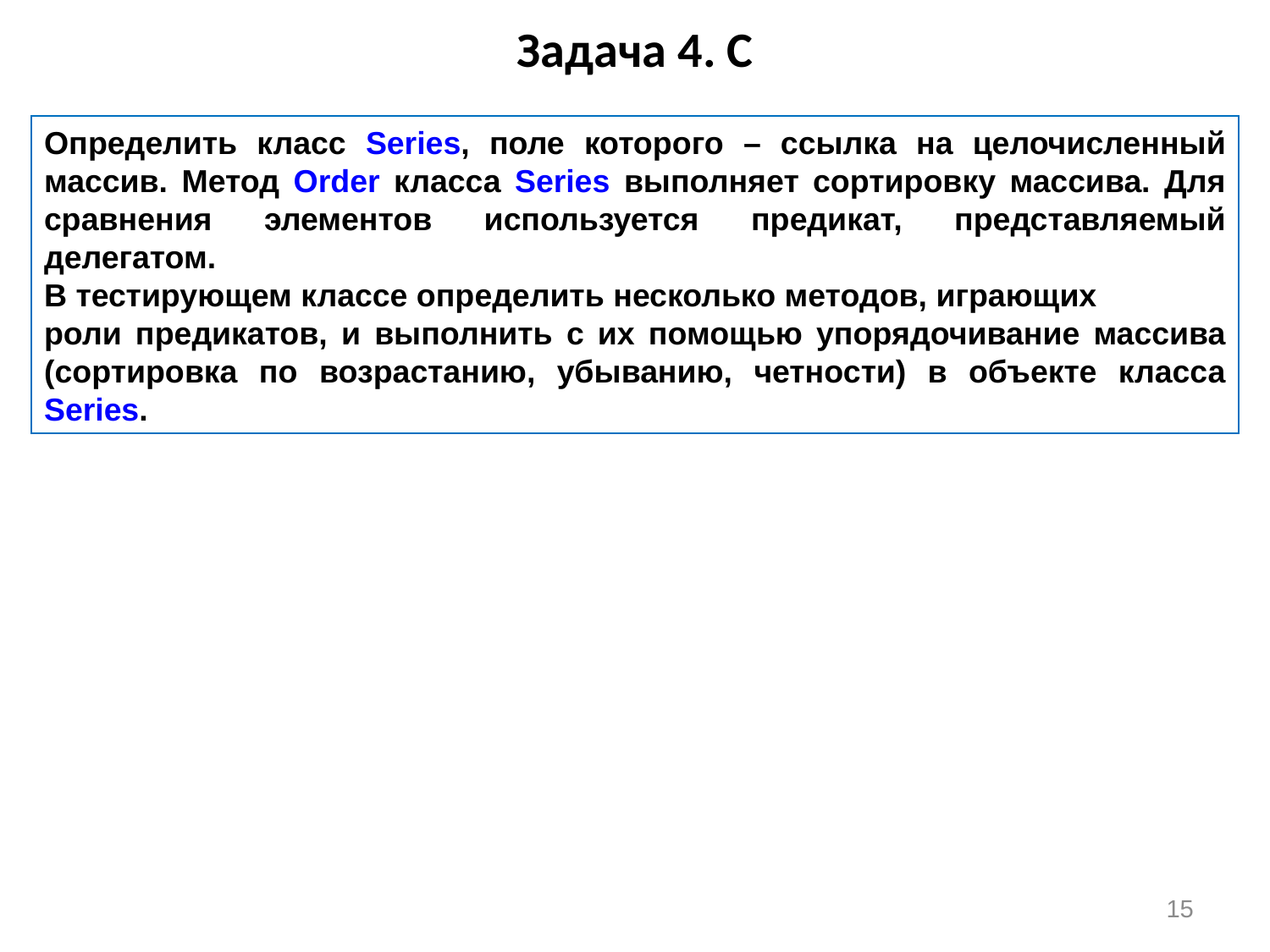

# Задача 4. С
Определить класс Series, поле которого – ссылка на целочисленный массив. Метод Order класса Series выполняет сортировку массива. Для сравнения элементов используется предикат, представляемый делегатом.
В тестирующем классе определить несколько методов, играющих
роли предикатов, и выполнить с их помощью упорядочивание массива (сортировка по возрастанию, убыванию, четности) в объекте класса Series.
15